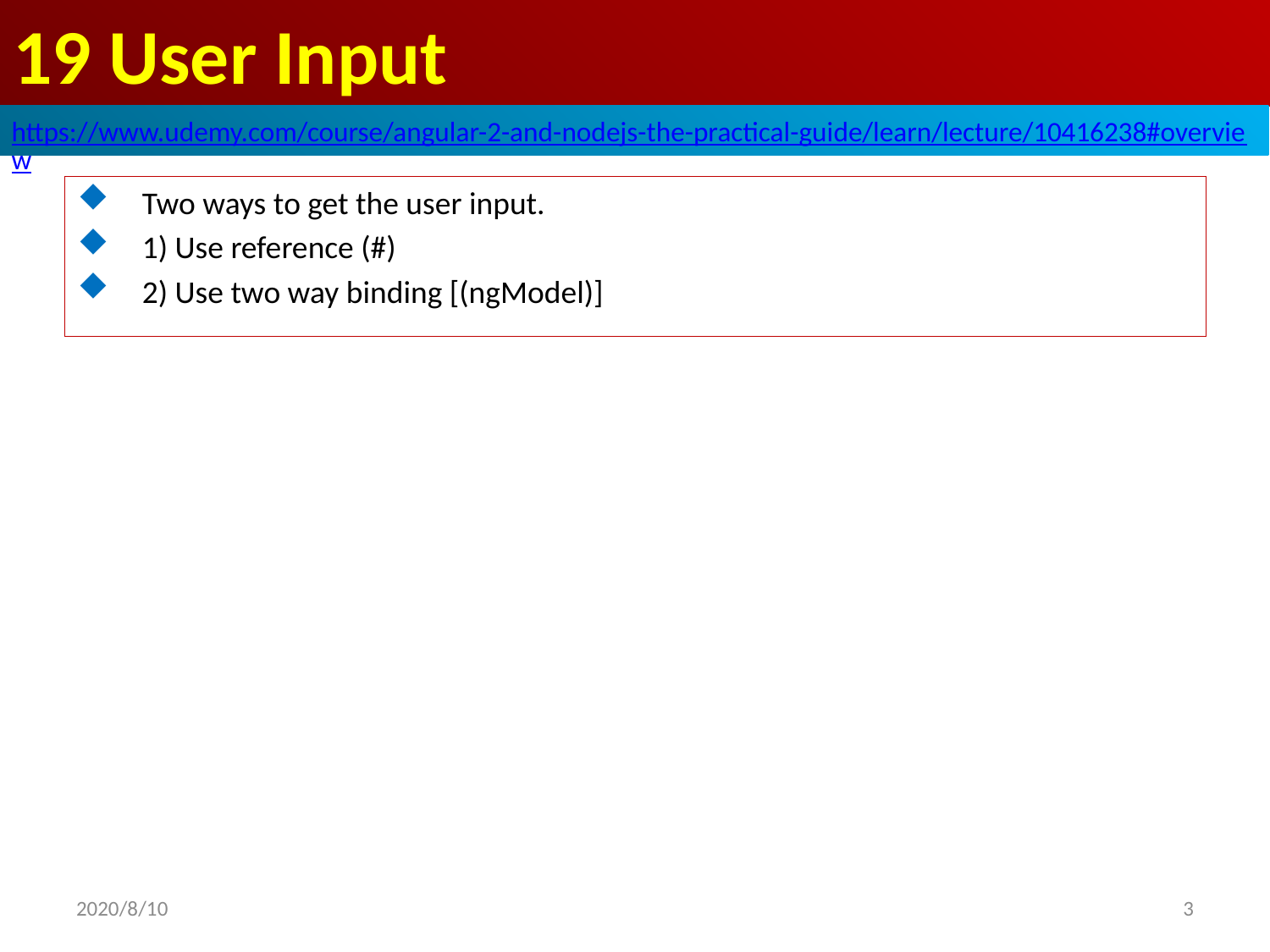

# 19 User Input
https://www.udemy.com/course/angular-2-and-nodejs-the-practical-guide/learn/lecture/10416238#overview
Two ways to get the user input.
1) Use reference (#)
2) Use two way binding [(ngModel)]
3
2020/8/10